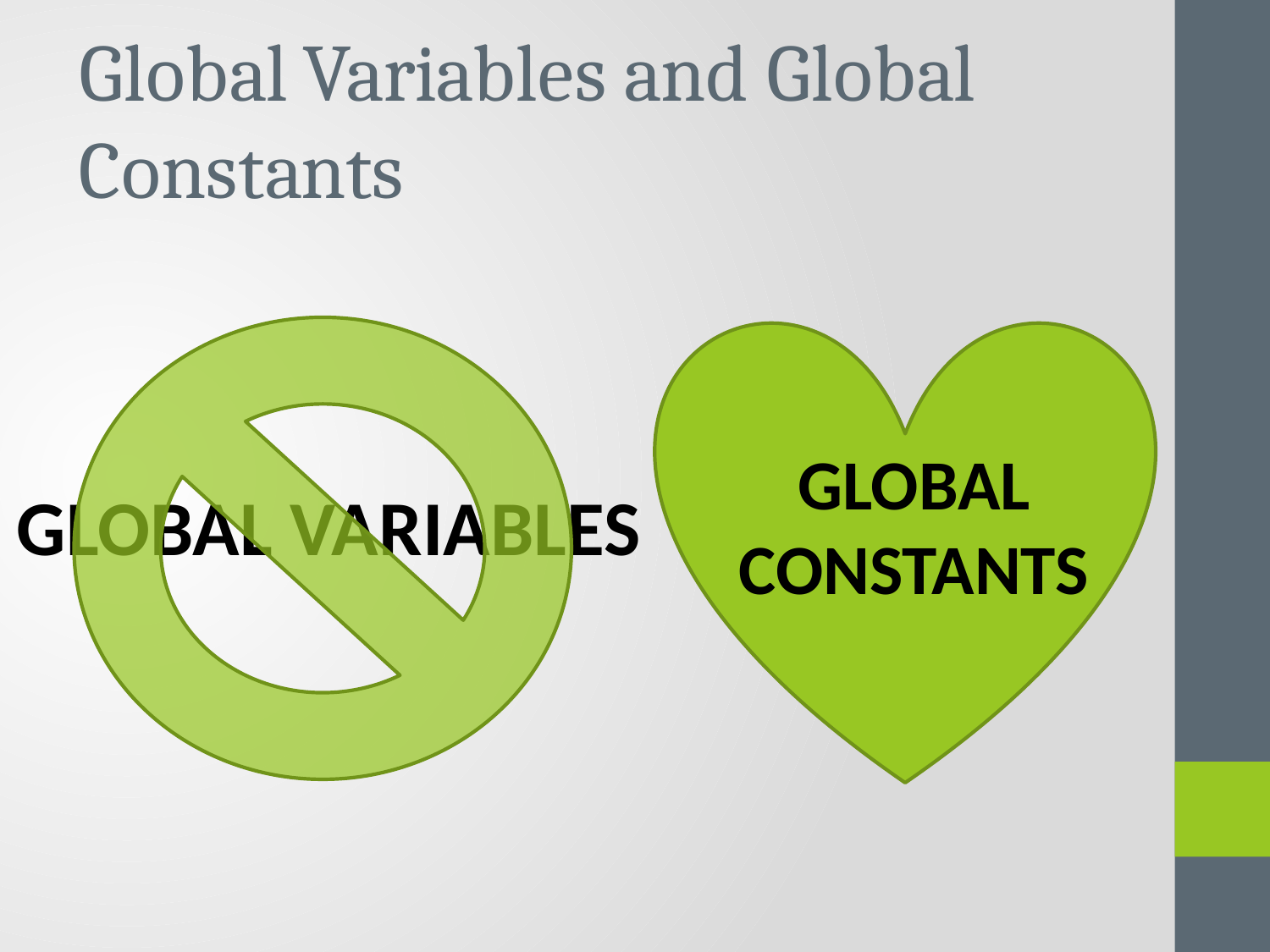

# Global Variables and Global Constants

GLOBAL CONSTANTS
GLOBAL VARIABLES